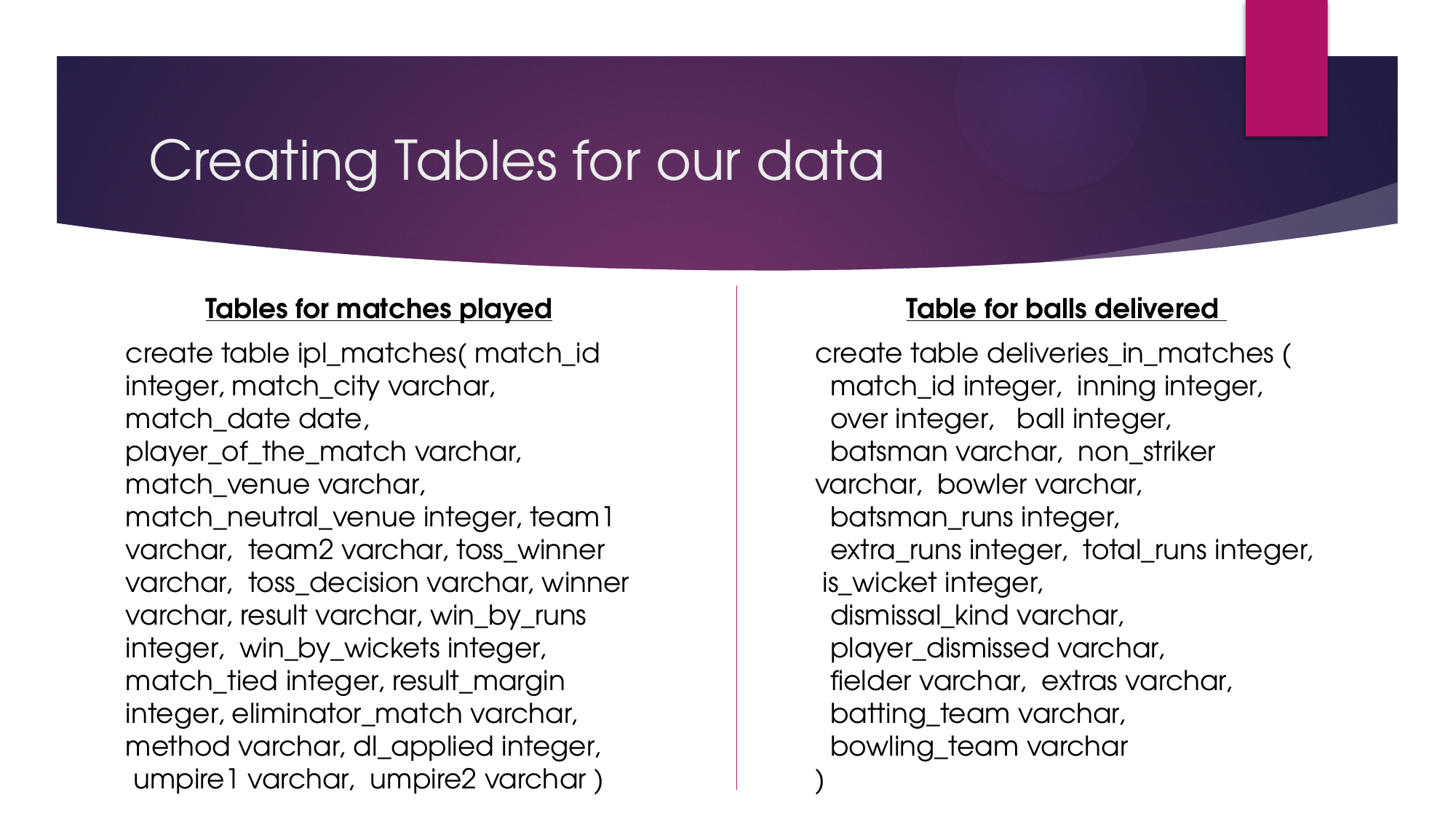

# Creating Tables for our data
Tables for matches played
Table for balls delivered
create table ipl_matches( match_id integer, match_city varchar, match_date date, player_of_the_match varchar, match_venue varchar,
match_neutral_venue integer, team1 varchar,  team2 varchar, toss_winner varchar,  toss_decision varchar, winner varchar, result varchar, win_by_runs integer,  win_by_wickets integer, match_tied integer, result_margin integer, eliminator_match varchar,
method varchar, dl_applied integer,
 umpire1 varchar,  umpire2 varchar )
create table deliveries_in_matches (
  match_id integer,  inning integer,
  over integer,   ball integer,
  batsman varchar,  non_striker varchar,  bowler varchar,
  batsman_runs integer,
  extra_runs integer,  total_runs integer,  is_wicket integer,
  dismissal_kind varchar,
  player_dismissed varchar,
  fielder varchar,  extras varchar,
  batting_team varchar,
  bowling_team varchar
)